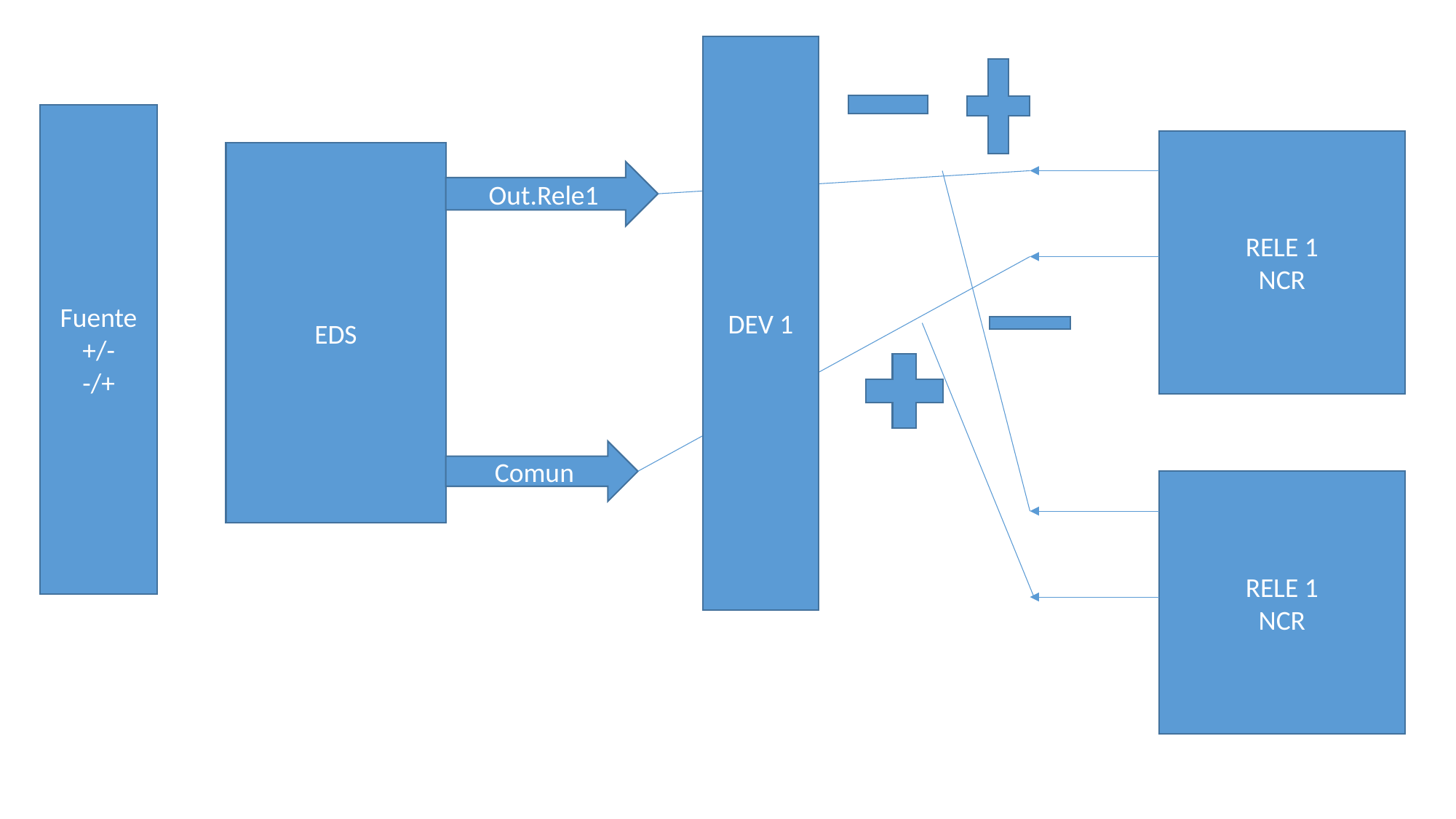

DEV 1

Fuente +/-
-/+
RELE 1
NCR
EDS
Out.Rele1

Comun
RELE 1
NCR